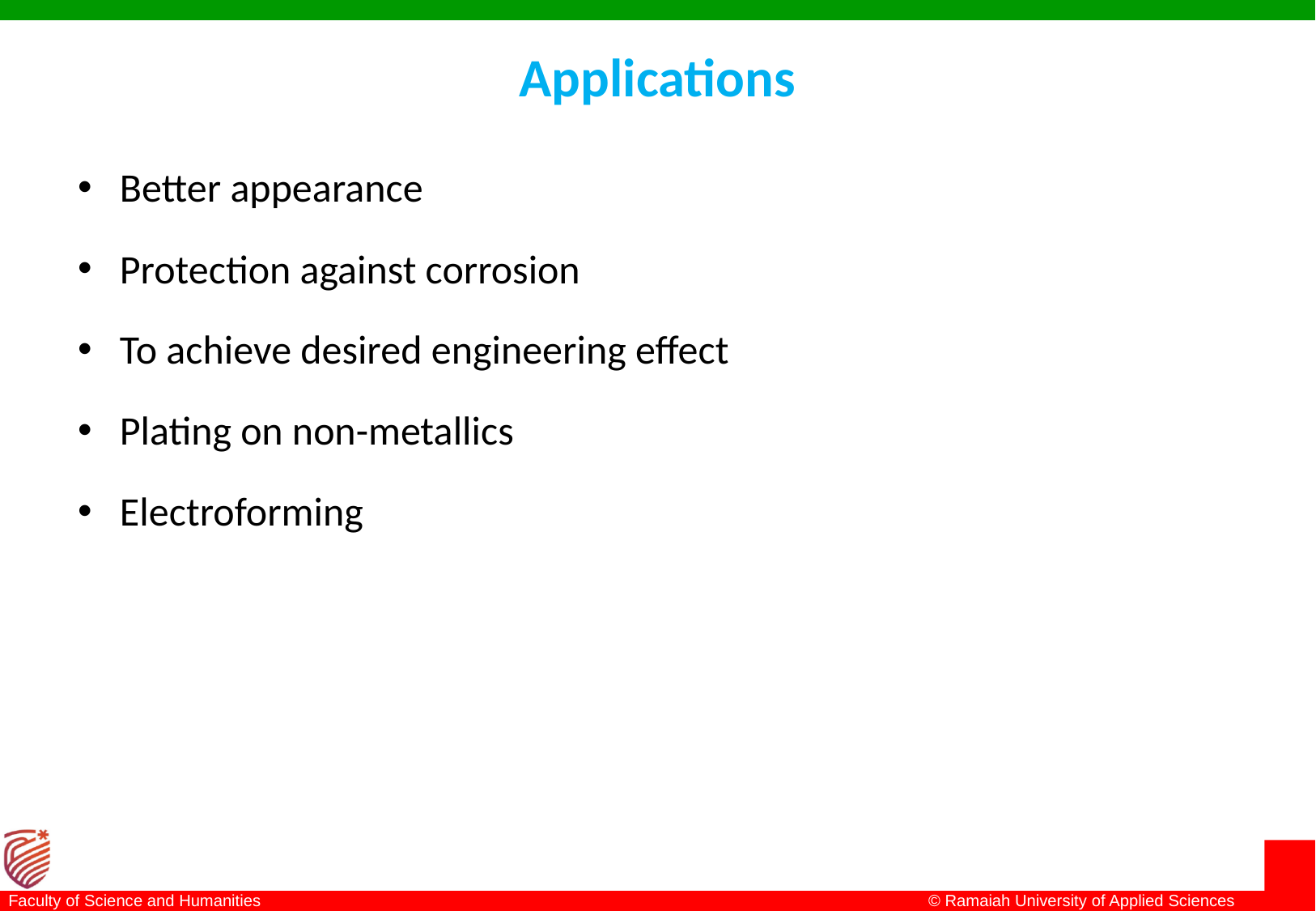

# Applications
Better appearance
Protection against corrosion
To achieve desired engineering effect
Plating on non-metallics
Electroforming